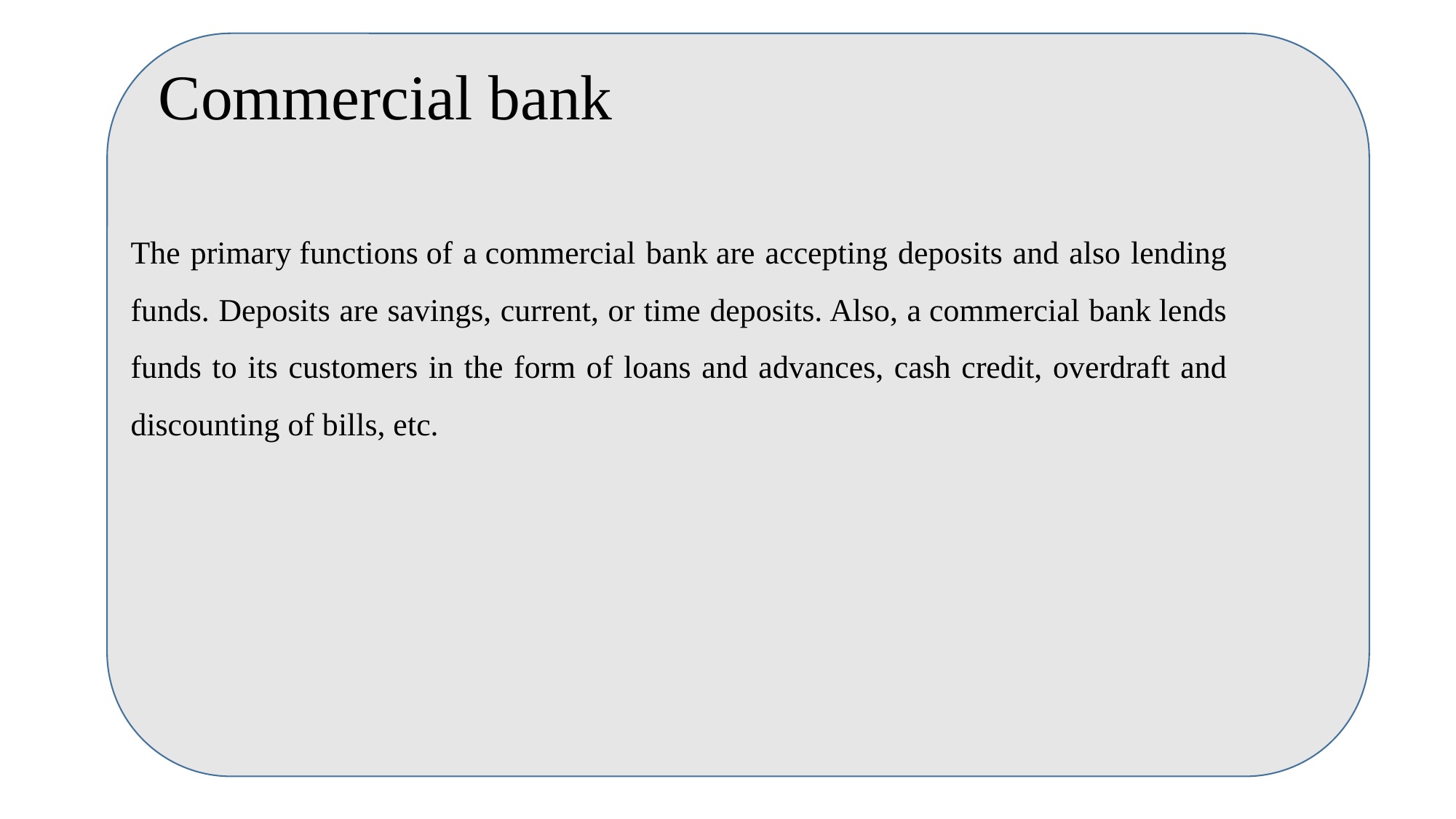

# Commercial bank
The primary functions of a commercial bank are accepting deposits and also lending funds. Deposits are savings, current, or time deposits. Also, a commercial bank lends funds to its customers in the form of loans and advances, cash credit, overdraft and discounting of bills, etc.